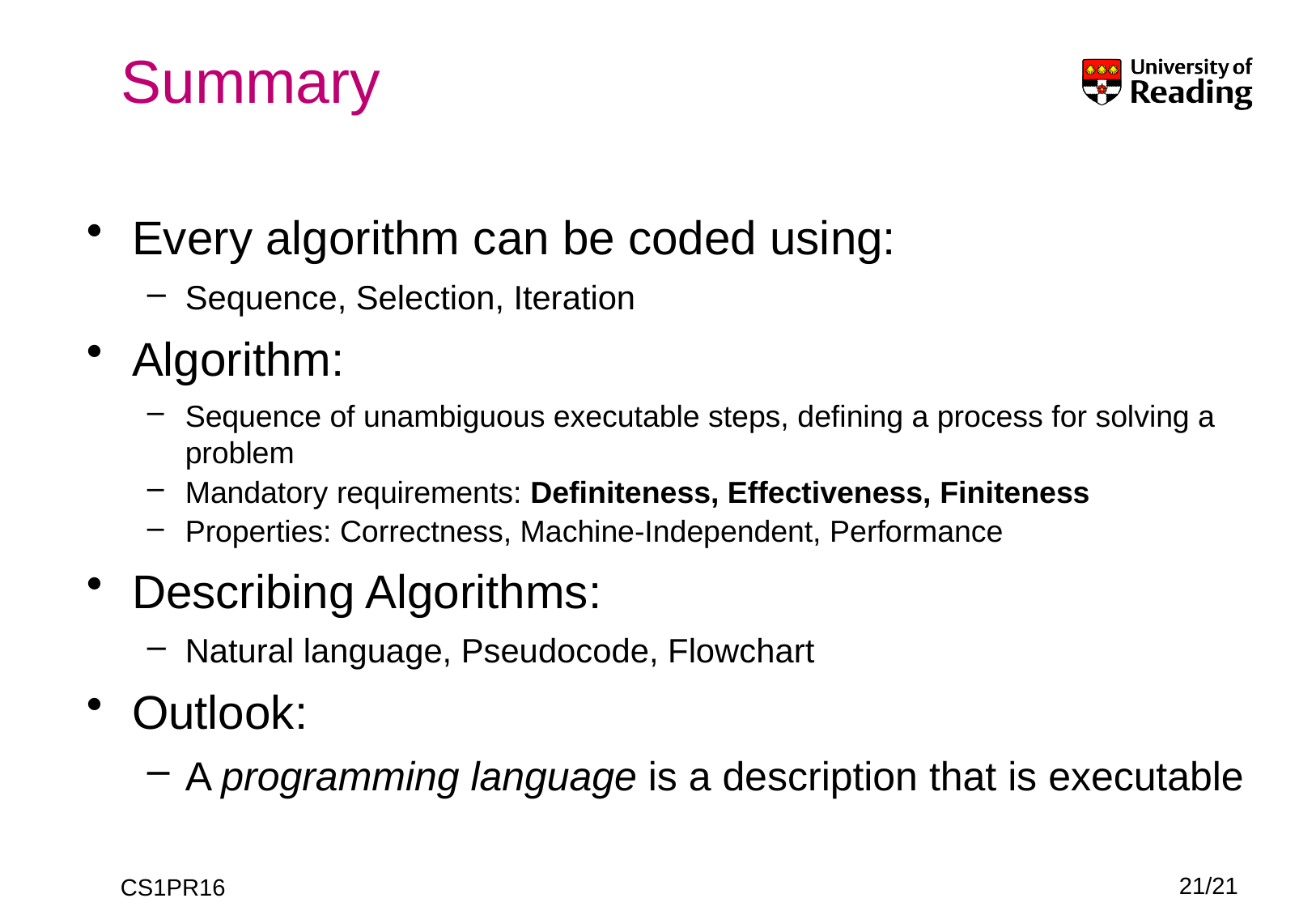

# Summary
Every algorithm can be coded using:
Sequence, Selection, Iteration
Algorithm:
Sequence of unambiguous executable steps, defining a process for solving a problem
Mandatory requirements: Definiteness, Effectiveness, Finiteness
Properties: Correctness, Machine-Independent, Performance
Describing Algorithms:
Natural language, Pseudocode, Flowchart
Outlook:
A programming language is a description that is executable